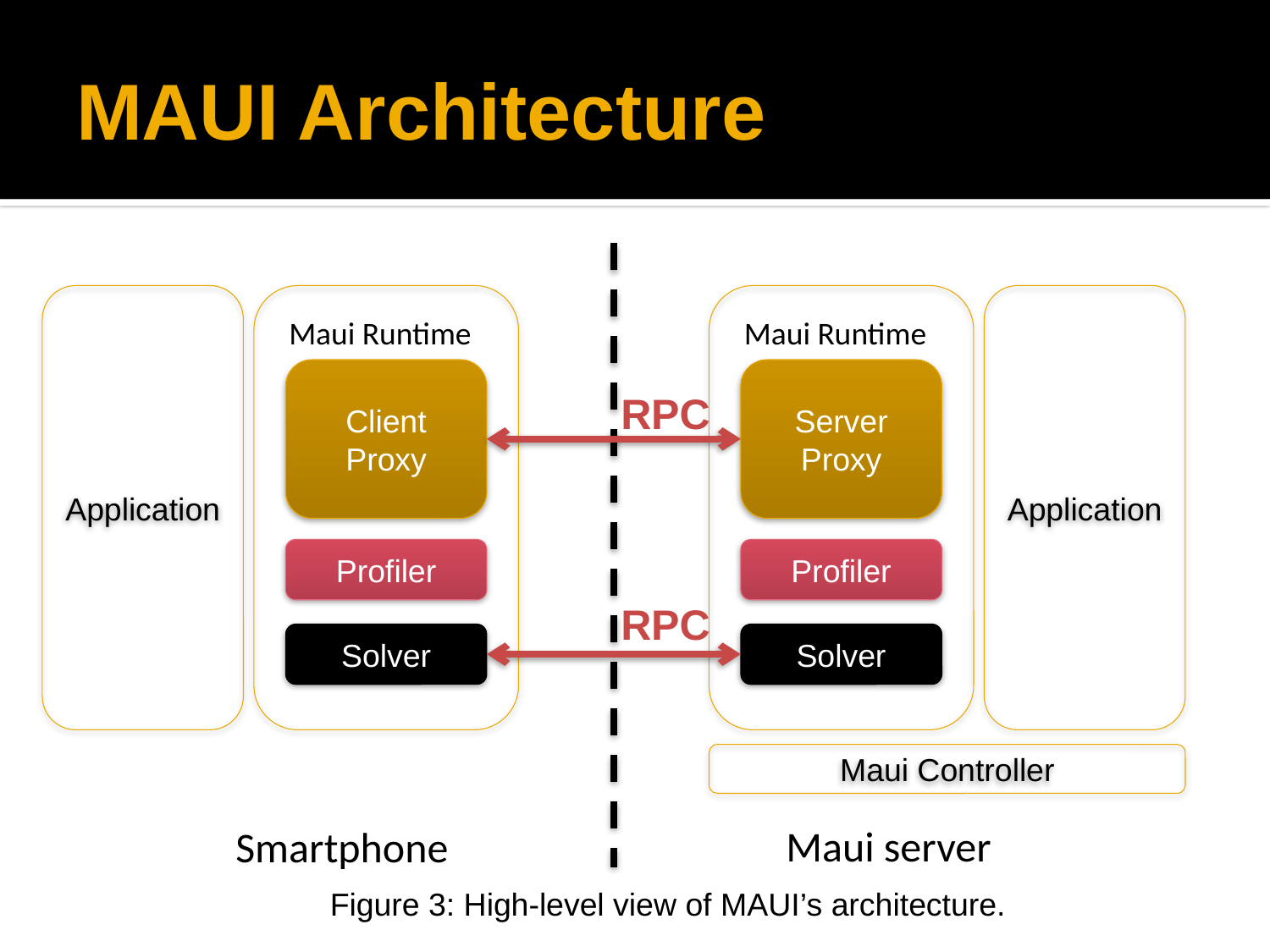

# MAUI Architecture
Application

Maui Runtime
Client Proxy
Profiler
Solver

Maui Runtime
Server Proxy
Profiler
Solver
Application
RPC
RPC
Maui Controller
Maui server
Smartphone
Figure 3: High-level view of MAUI’s architecture.